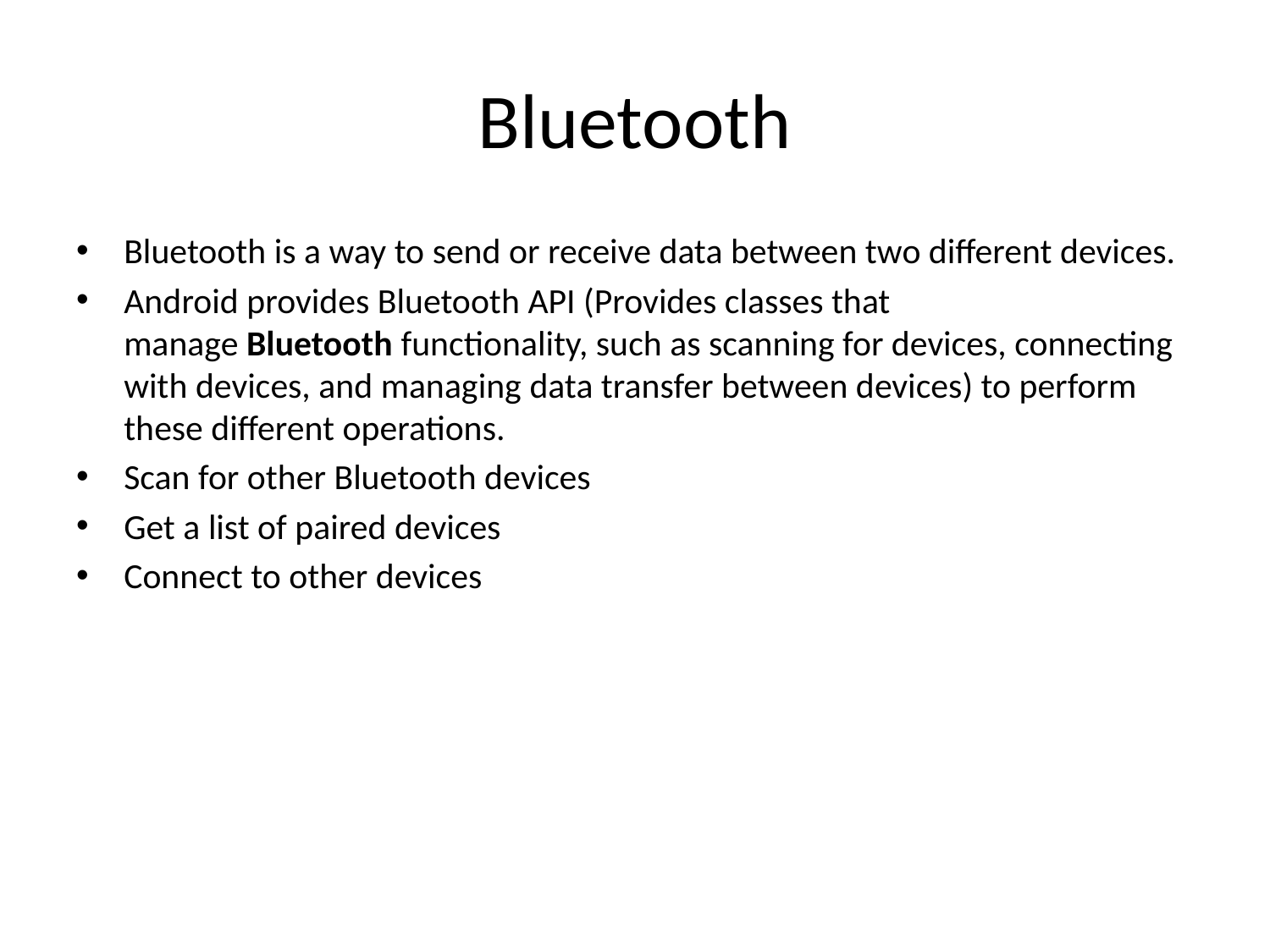

# Bluetooth
Bluetooth is a way to send or receive data between two different devices.
Android provides Bluetooth API (Provides classes that manage Bluetooth functionality, such as scanning for devices, connecting with devices, and managing data transfer between devices) to perform these different operations.
Scan for other Bluetooth devices
Get a list of paired devices
Connect to other devices